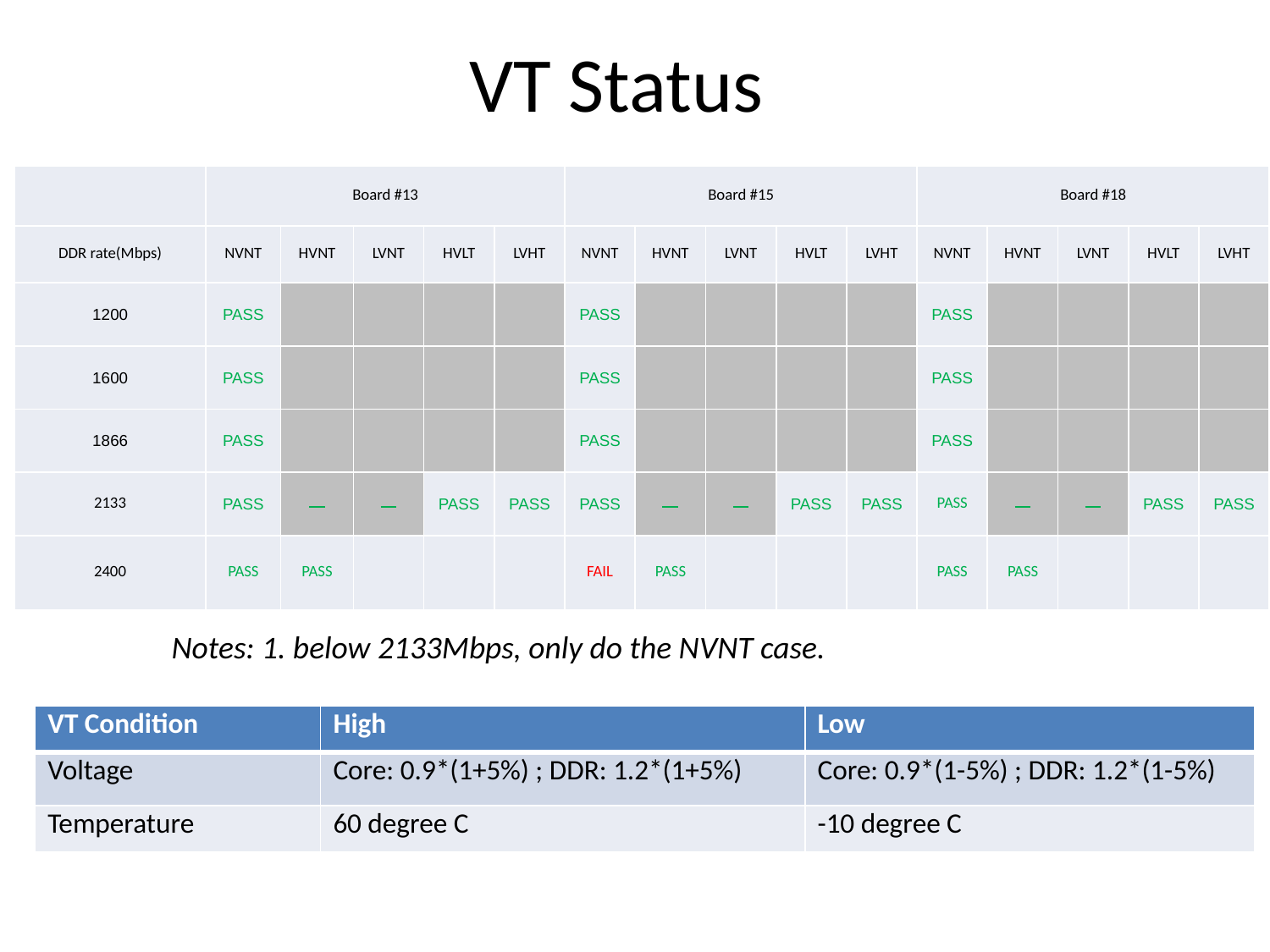

# VT Status
|  | Board #13 |  |  |  |  | Board #15 |  |  |  |  | Board #18 |  |  |  |  |
| --- | --- | --- | --- | --- | --- | --- | --- | --- | --- | --- | --- | --- | --- | --- | --- |
| DDR rate(Mbps) | NVNT | HVNT | LVNT | HVLT | LVHT | NVNT | HVNT | LVNT | HVLT | LVHT | NVNT | HVNT | LVNT | HVLT | LVHT |
| 1200 | PASS |  |  |  |  | PASS |  |  |  |  | PASS |  |  |  |  |
| 1600 | PASS |  |  |  |  | PASS |  |  |  |  | PASS |  |  |  |  |
| 1866 | PASS |  |  |  |  | PASS |  |  |  |  | PASS |  |  |  |  |
| 2133 | PASS |  |  | PASS | PASS | PASS |  |  | PASS | PASS | PASS |  |  | PASS | PASS |
| 2400 | PASS | PASS |  |  |  | FAIL | PASS |  |  |  | PASS | PASS |  |  |  |
Notes: 1. below 2133Mbps, only do the NVNT case.
| VT Condition | High | Low |
| --- | --- | --- |
| Voltage | Core: 0.9\*(1+5%) ; DDR: 1.2\*(1+5%) | Core: 0.9\*(1-5%) ; DDR: 1.2\*(1-5%) |
| Temperature | 60 degree C | -10 degree C |